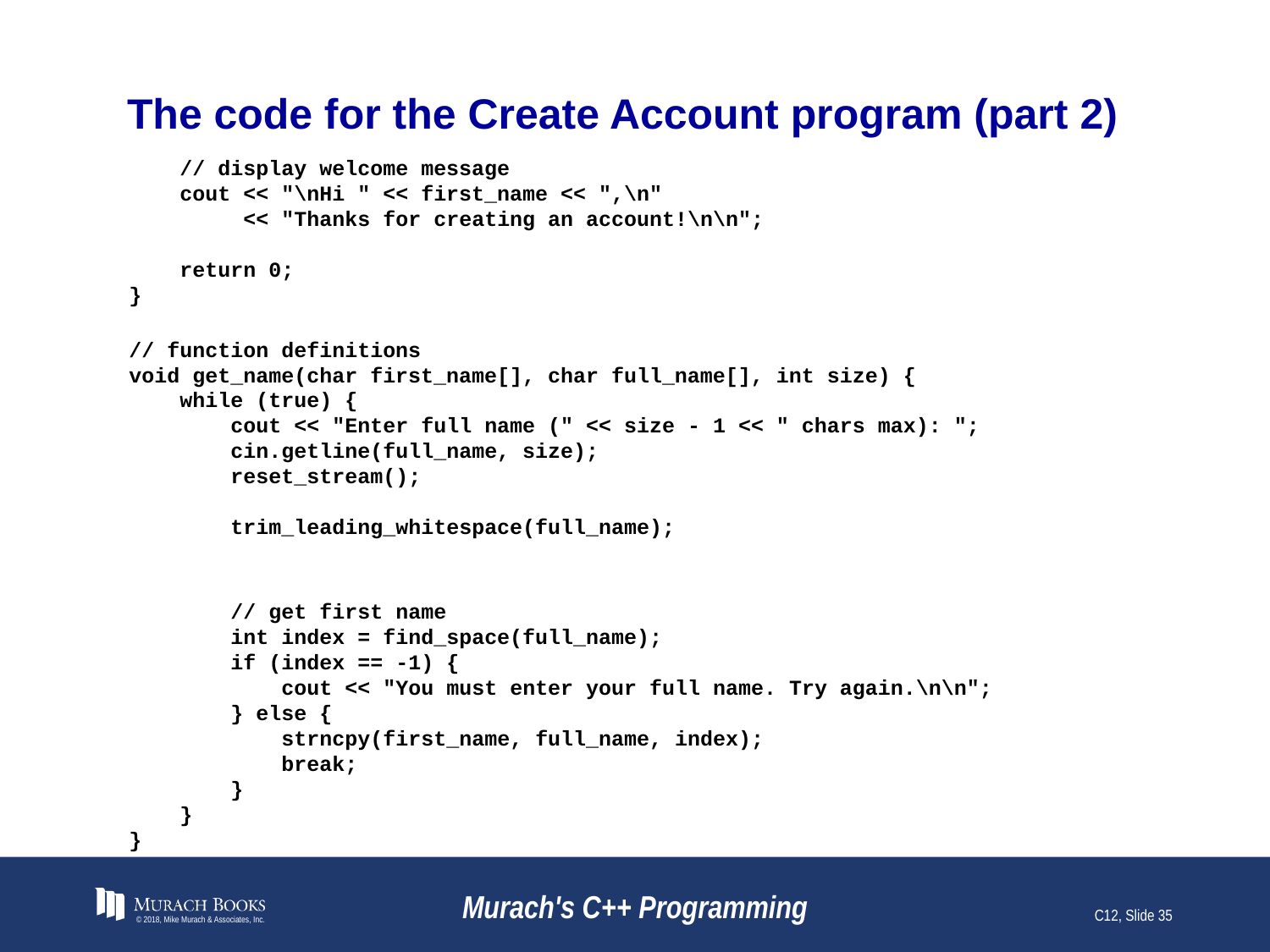

# The code for the Create Account program (part 2)
    // display welcome message
    cout << "\nHi " << first_name << ",\n"
         << "Thanks for creating an account!\n\n";

    return 0;
}

// function definitions
void get_name(char first_name[], char full_name[], int size) {
    while (true) {
        cout << "Enter full name (" << size - 1 << " chars max): ";
        cin.getline(full_name, size);
        reset_stream();

        trim_leading_whitespace(full_name);

        // get first name
        int index = find_space(full_name);
        if (index == -1) {
            cout << "You must enter your full name. Try again.\n\n";
        } else {
            strncpy(first_name, full_name, index);
            break;
        }
    }
}
© 2018, Mike Murach & Associates, Inc.
Murach's C++ Programming

C12, Slide 35